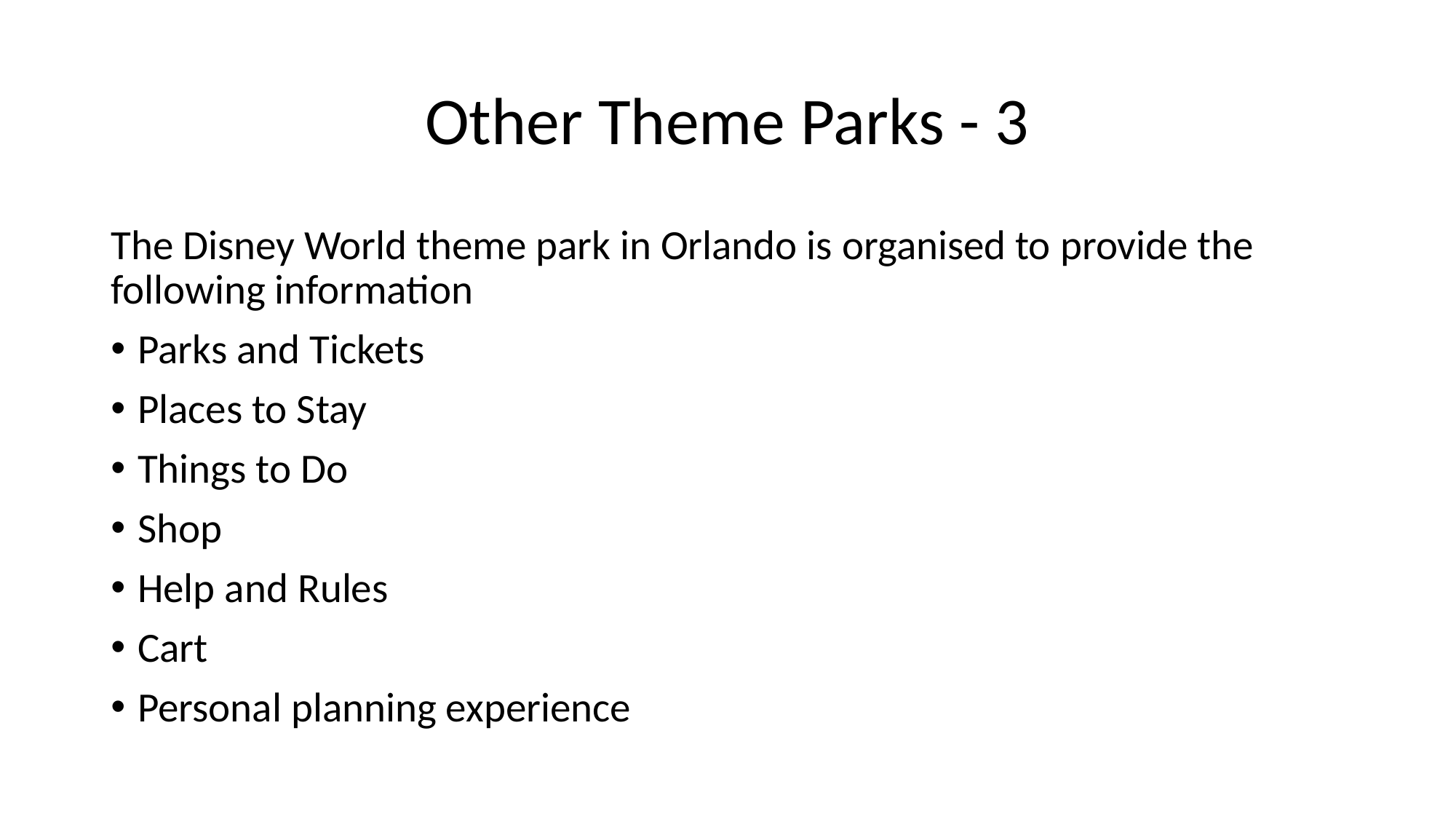

# Other Theme Parks - 3
The Disney World theme park in Orlando is organised to provide the following information
Parks and Tickets
Places to Stay
Things to Do
Shop
Help and Rules
Cart
Personal planning experience